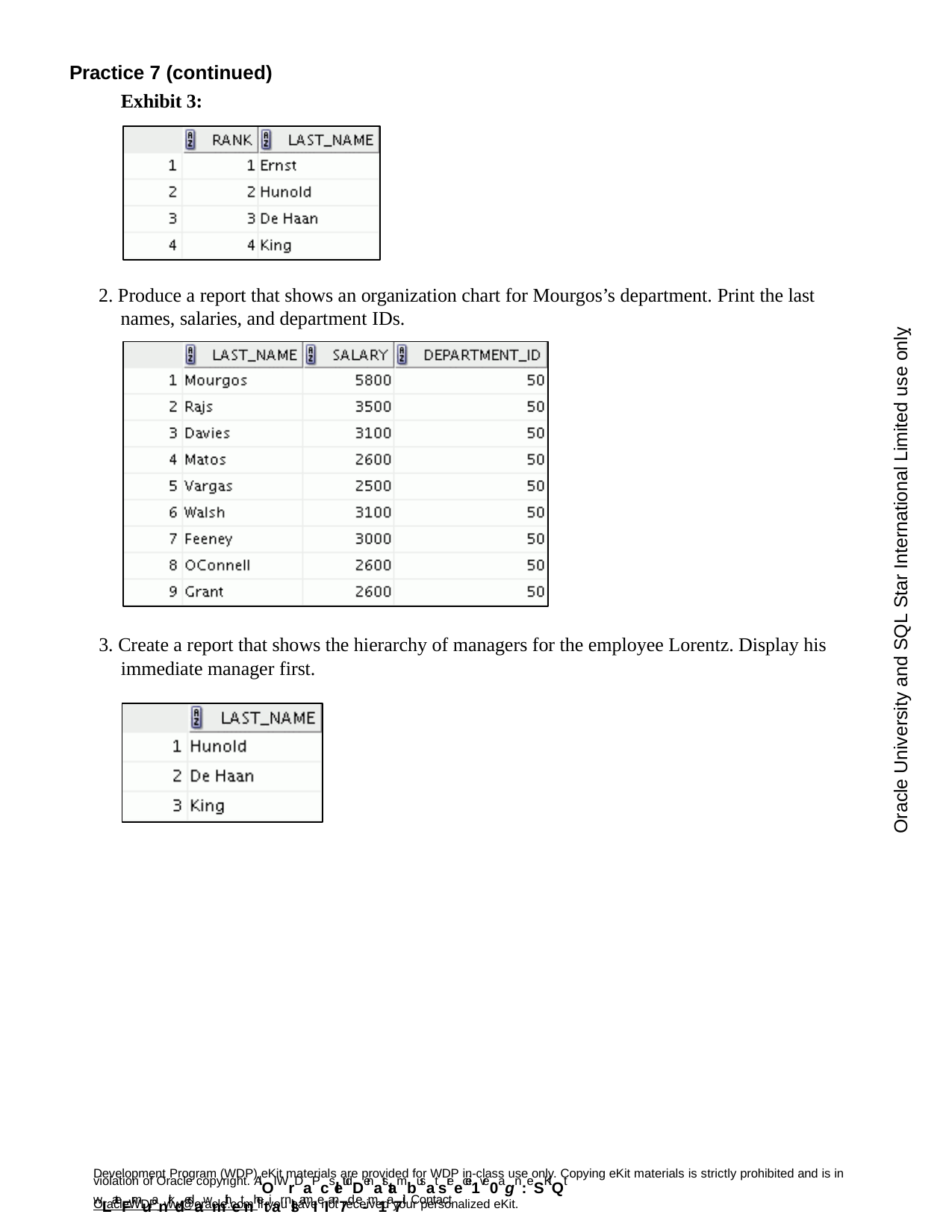

Practice 7 (continued)
Exhibit 3:

2. Produce a report that shows an organization chart for Mourgos’s department. Print the last  names, salaries, and department IDs.
Oracle University and SQL Star International Limited use onlyฺ

3. Create a report that shows the hierarchy of managers for the employee Lorentz. Display his  immediate manager first.

Development Program (WDP) eKit materials are provided for WDP in-class use only. Copying eKit materials is strictly prohibited and is in
violation of Oracle copyright. AlOl WrDaPcsletudDenatstambusat sreecei1ve0agn:eSKiQt wLateFrmuanrkdedawmithetnhetiar nlsamIeI an7d e-m1a7il. Contact
OracleWDP_ww@oracle.com if you have not received your personalized eKit.